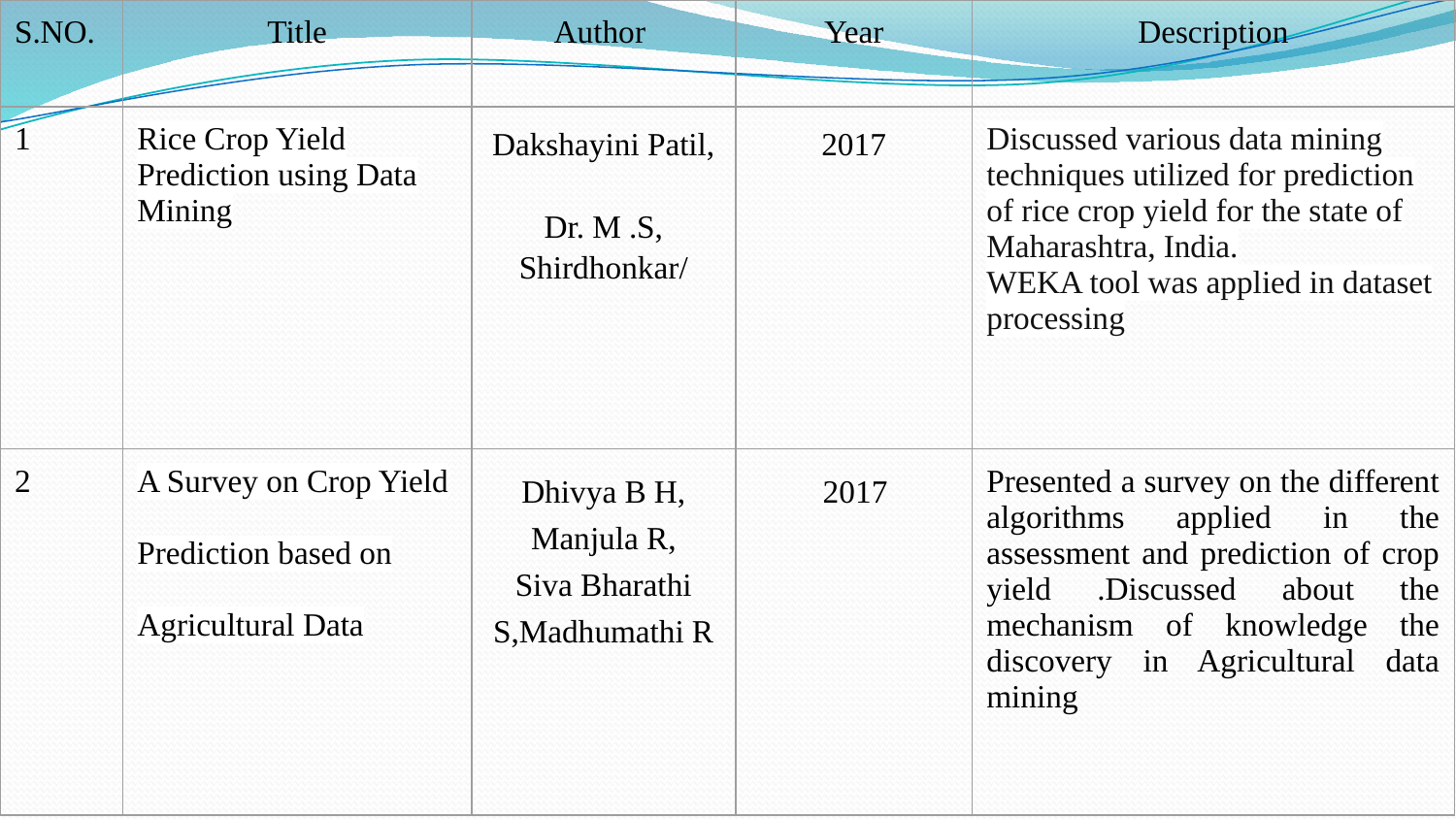

| S.NO. | Title | Author | Year | Description |
| --- | --- | --- | --- | --- |
| 1 | Rice Crop Yield Prediction using Data Mining | Dakshayini Patil, Dr. M .S, Shirdhonkar/ | 2017 | Discussed various data mining techniques utilized for prediction of rice crop yield for the state of Maharashtra, India. WEKA tool was applied in dataset processing |
| 2 | A Survey on Crop Yield Prediction based on Agricultural Data | Dhivya B H, Manjula R, Siva Bharathi S,Madhumathi R | 2017 | Presented a survey on the different algorithms applied in the assessment and prediction of crop yield .Discussed about the mechanism of knowledge the discovery in Agricultural data mining |